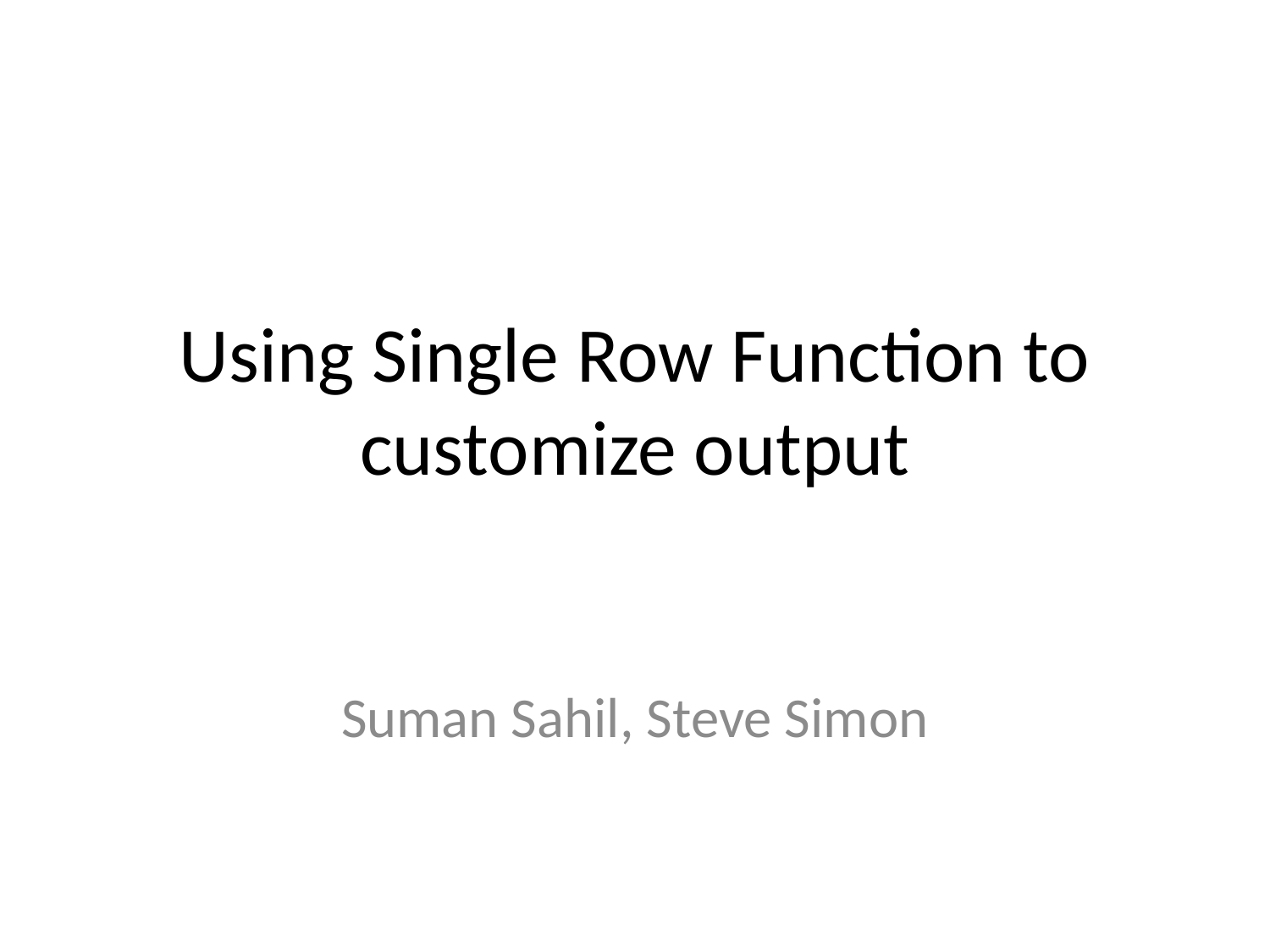

# Using Single Row Function to customize output
Suman Sahil, Steve Simon